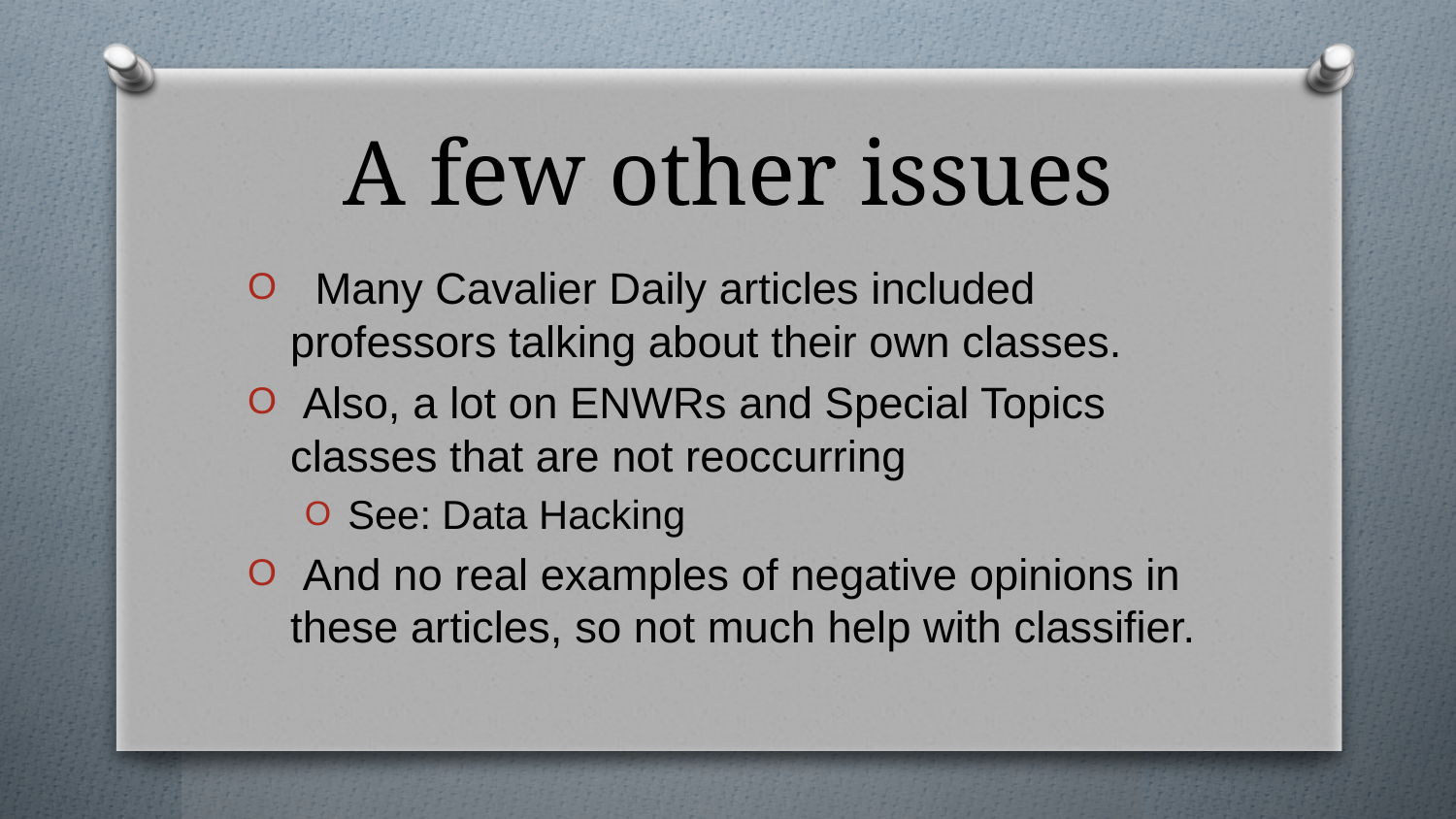

# A few other issues
  Many Cavalier Daily articles included professors talking about their own classes.
 Also, a lot on ENWRs and Special Topics classes that are not reoccurring
See: Data Hacking
 And no real examples of negative opinions in these articles, so not much help with classifier.